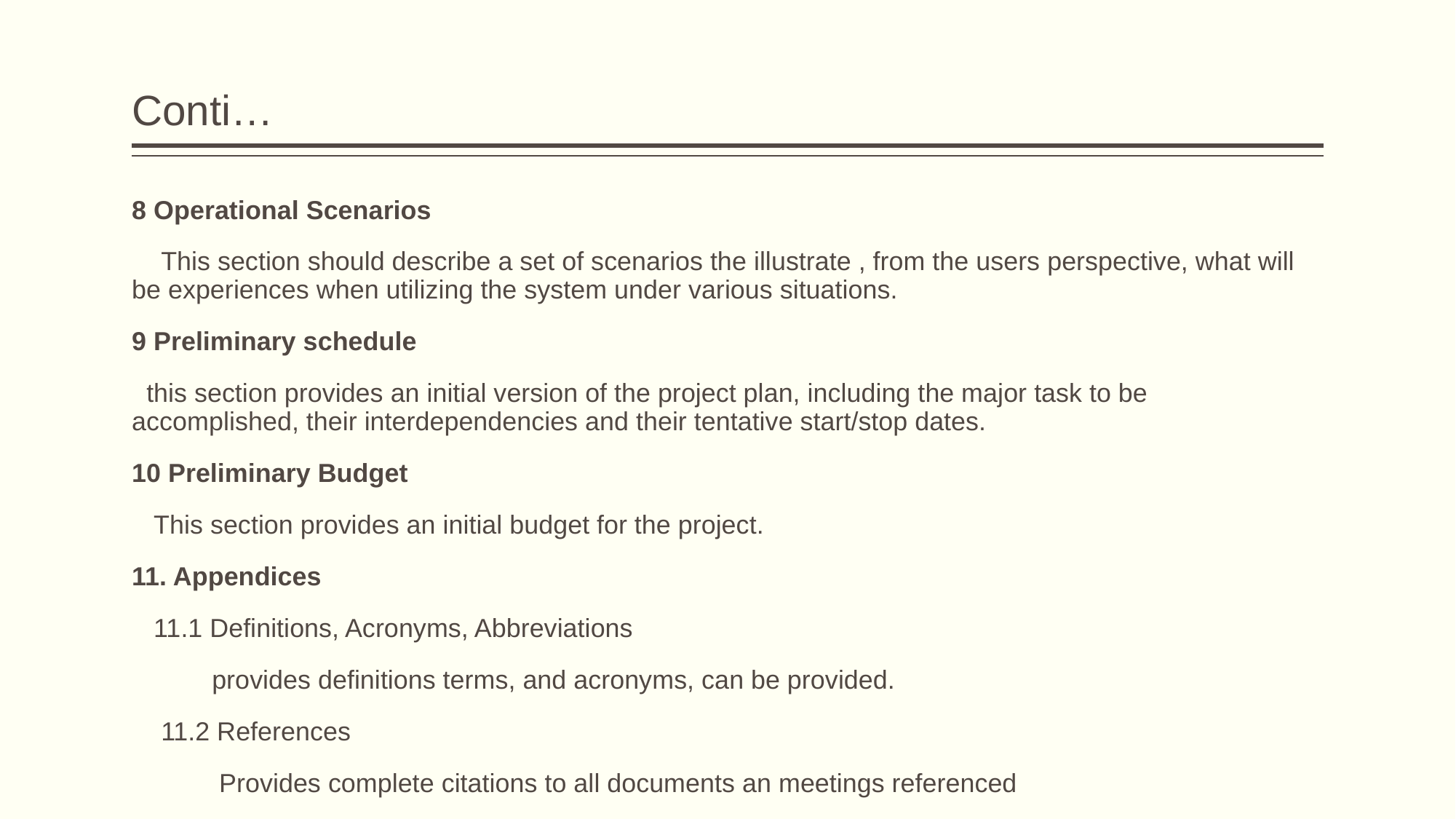

# Conti…
8 Operational Scenarios
    This section should describe a set of scenarios the illustrate , from the users perspective, what will be experiences when utilizing the system under various situations.
9 Preliminary schedule
  this section provides an initial version of the project plan, including the major task to be accomplished, their interdependencies and their tentative start/stop dates.
10 Preliminary Budget
   This section provides an initial budget for the project.
11. Appendices
   11.1 Definitions, Acronyms, Abbreviations
           provides definitions terms, and acronyms, can be provided.
    11.2 References
            Provides complete citations to all documents an meetings referenced